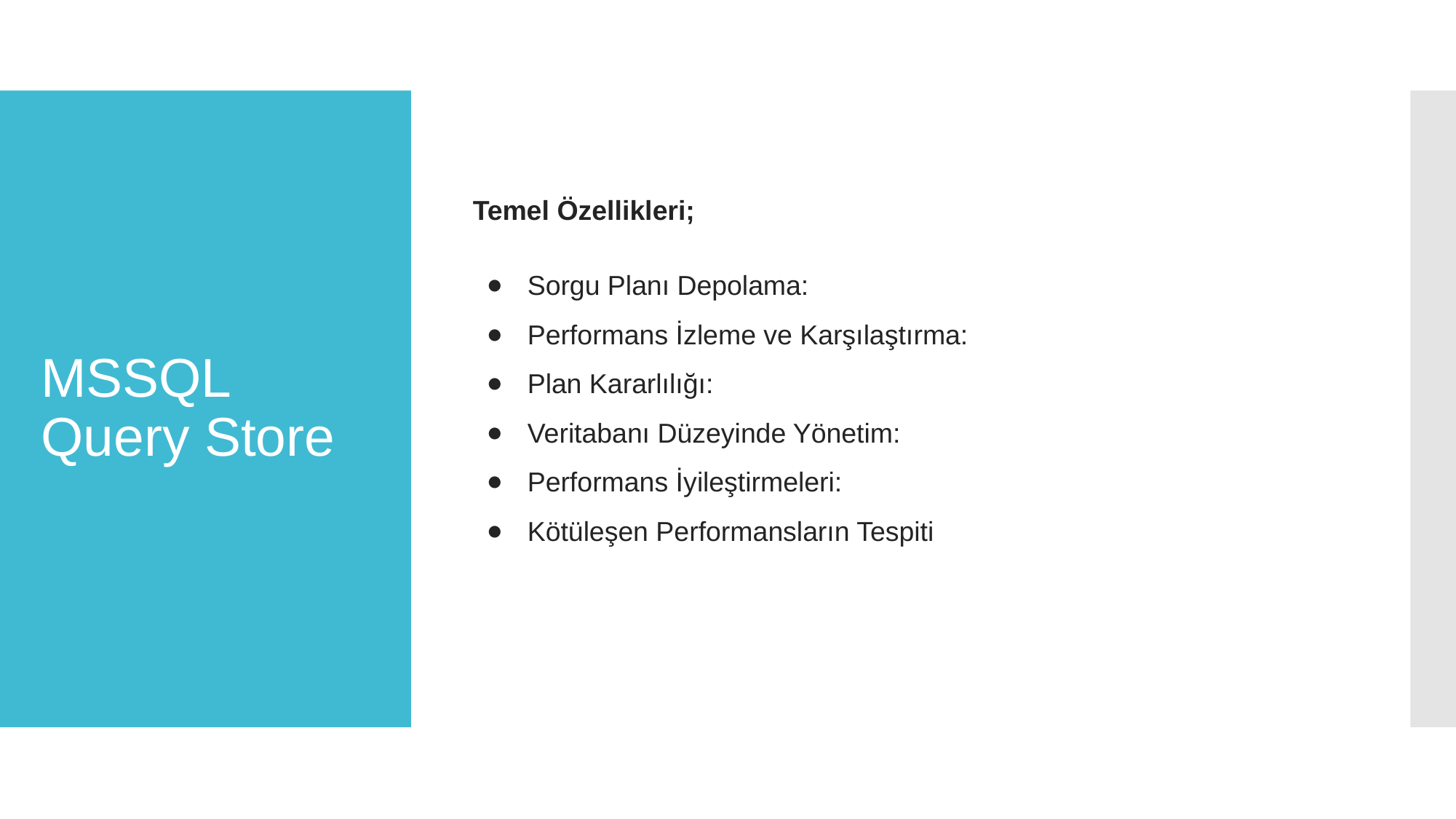

Temel Özellikleri;
Sorgu Planı Depolama:
Performans İzleme ve Karşılaştırma:
Plan Kararlılığı:
Veritabanı Düzeyinde Yönetim:
Performans İyileştirmeleri:
Kötüleşen Performansların Tespiti

# MSSQL
Query Store